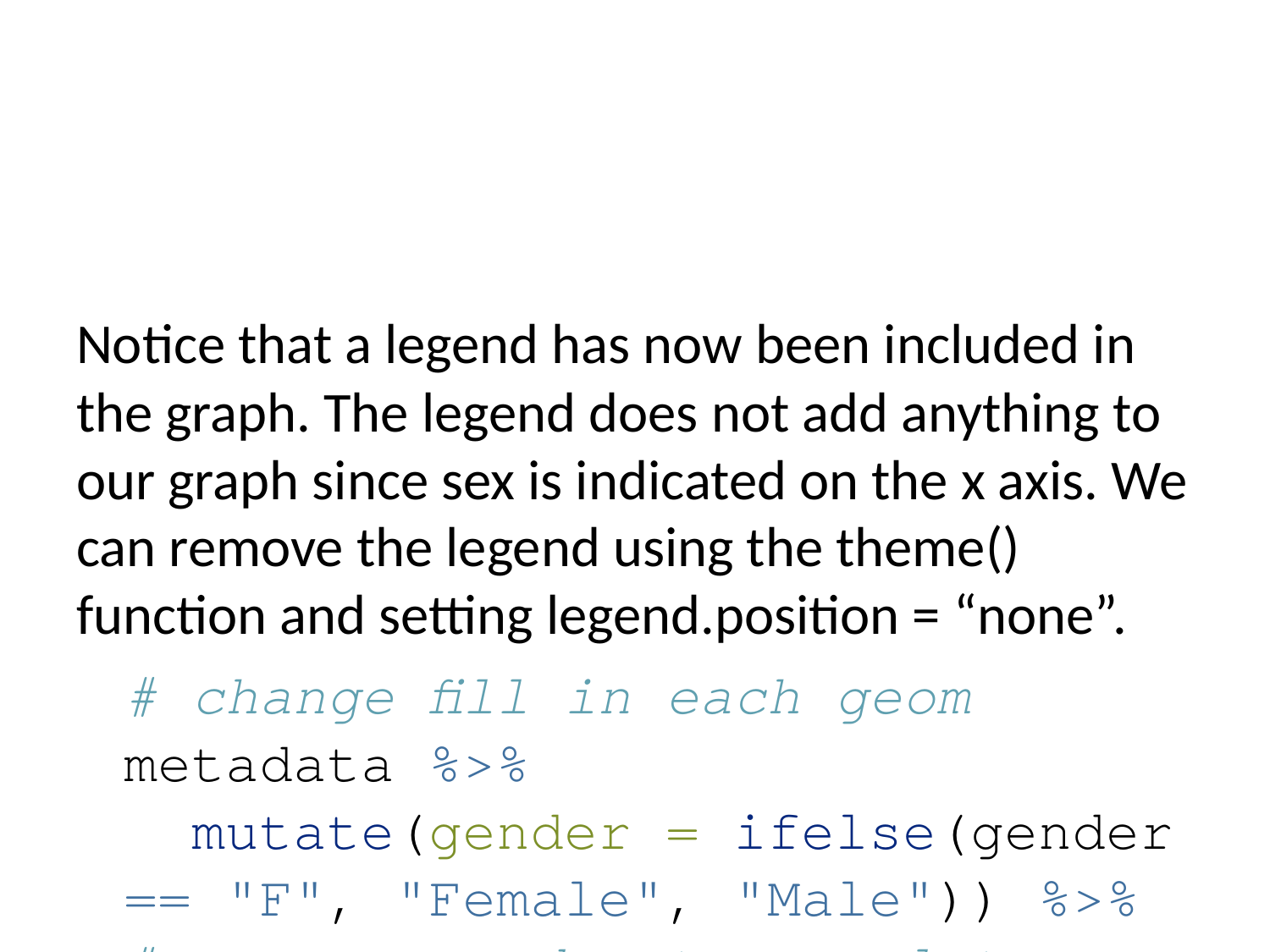

Notice that a legend has now been included in the graph. The legend does not add anything to our graph since sex is indicated on the x axis. We can remove the legend using the theme() function and setting legend.position = “none”.
# change fill in each geom metadata %>% mutate(gender = ifelse(gender == "F", "Female", "Male")) %>% # rename gender to complete words ggplot(aes(y=age, x = gender, fill = gender)) + geom_boxplot(alpha = 0.5, fill = c("#de2352", "#079cb3")) + geom_jitter(height = 0, aes(colour = gender)) + scale_color_manual(values = c("#de2352", "#079cb3")) + theme_bw() + theme(panel.grid = element_blank(), axis.title.x=element_blank(), legend.position = "none") + scale_y_continuous(limits = c(0,100), breaks = seq(0, 100, by = 10)) + labs(y = "Age", x = "Sex")